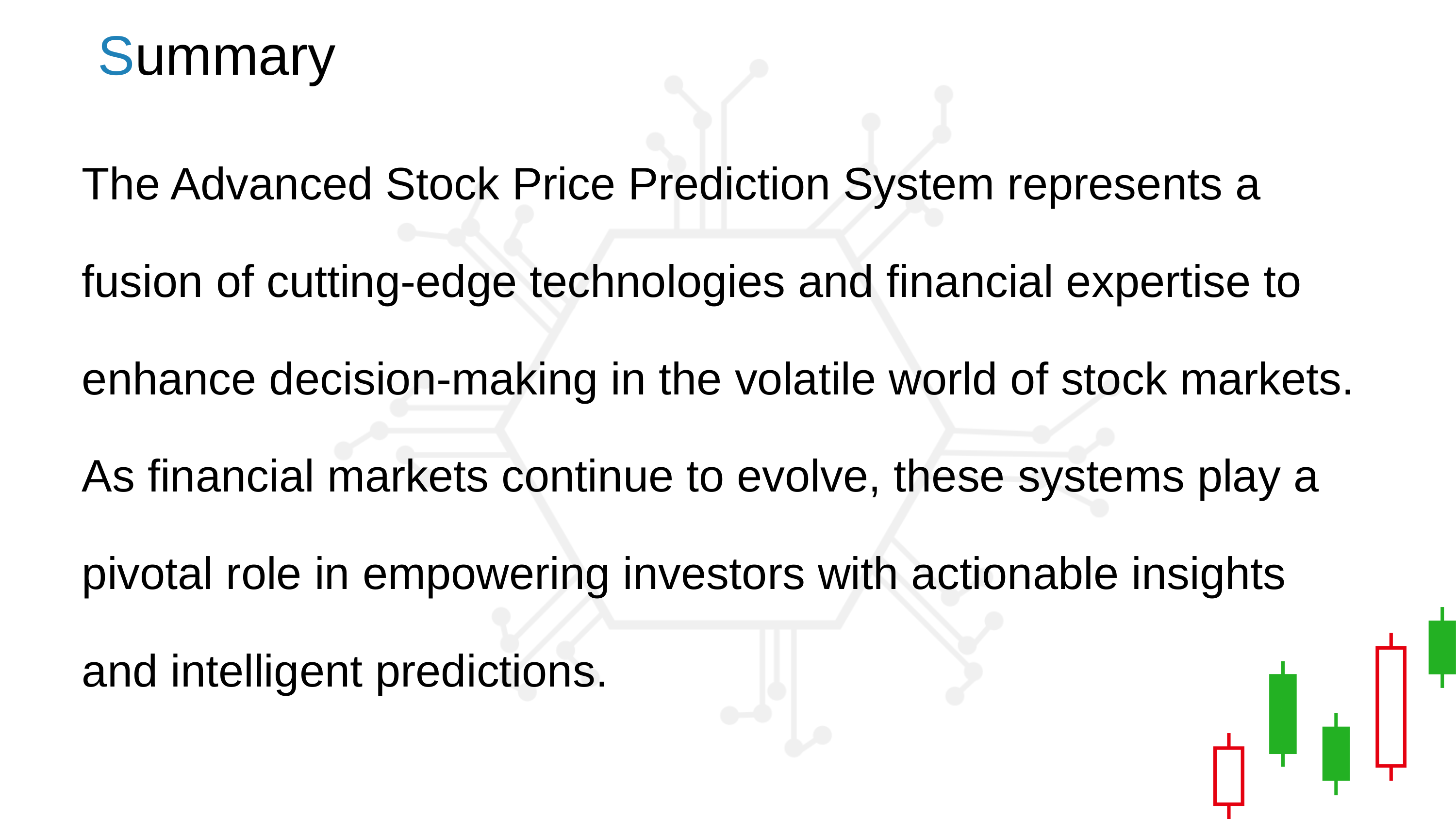

Summary

The Advanced Stock Price Prediction System represents a fusion of cutting-edge technologies and financial expertise to enhance decision-making in the volatile world of stock markets. As financial markets continue to evolve, these systems play a pivotal role in empowering investors with actionable insights and intelligent predictions.